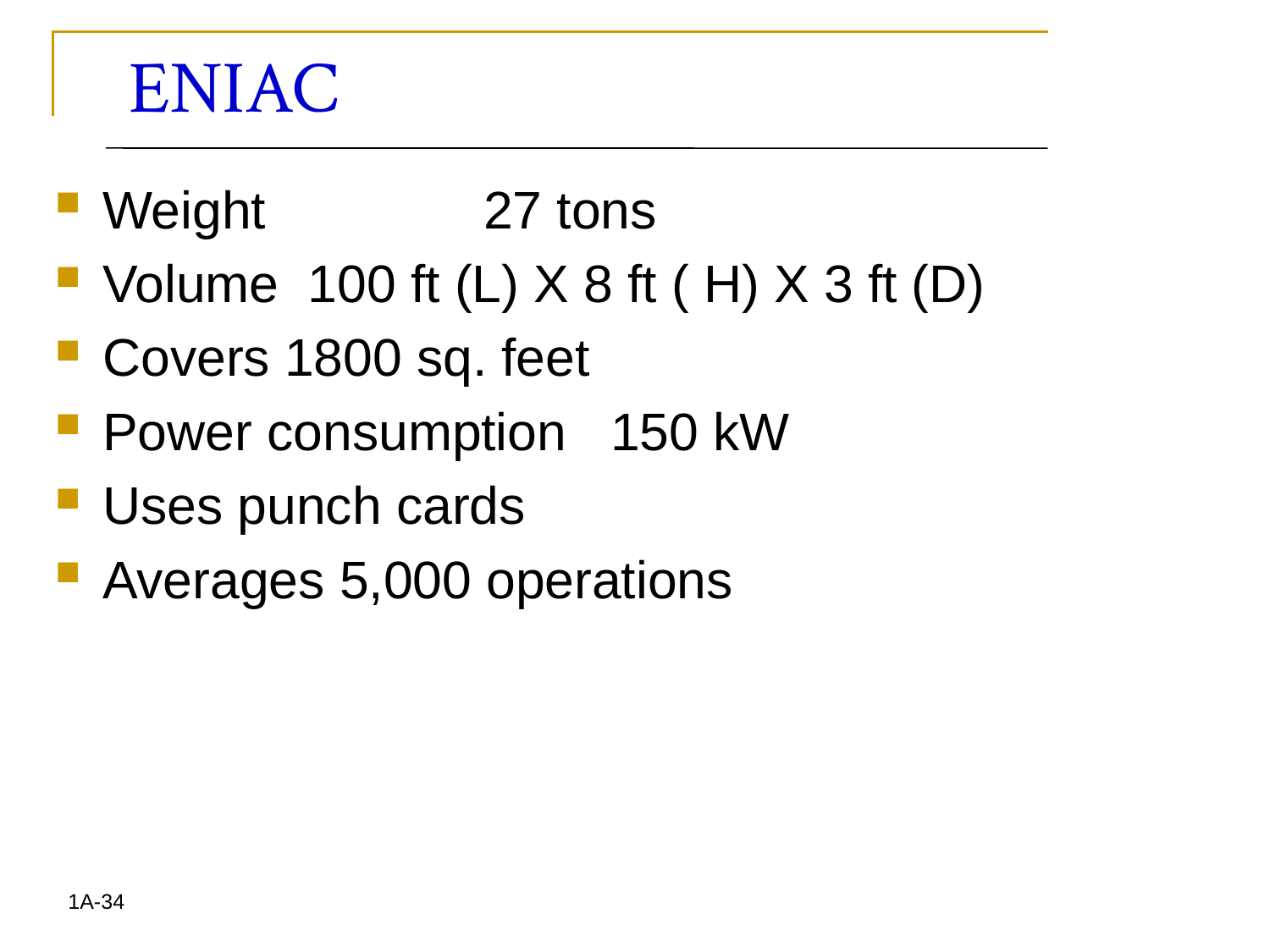

# ENIAC
Weight		27 tons
Volume  100 ft (L) X 8 ft ( H) X 3 ft (D)
Covers 1800 sq. feet
Power consumption	150 kW
Uses punch cards
Averages 5,000 operations

1A-34